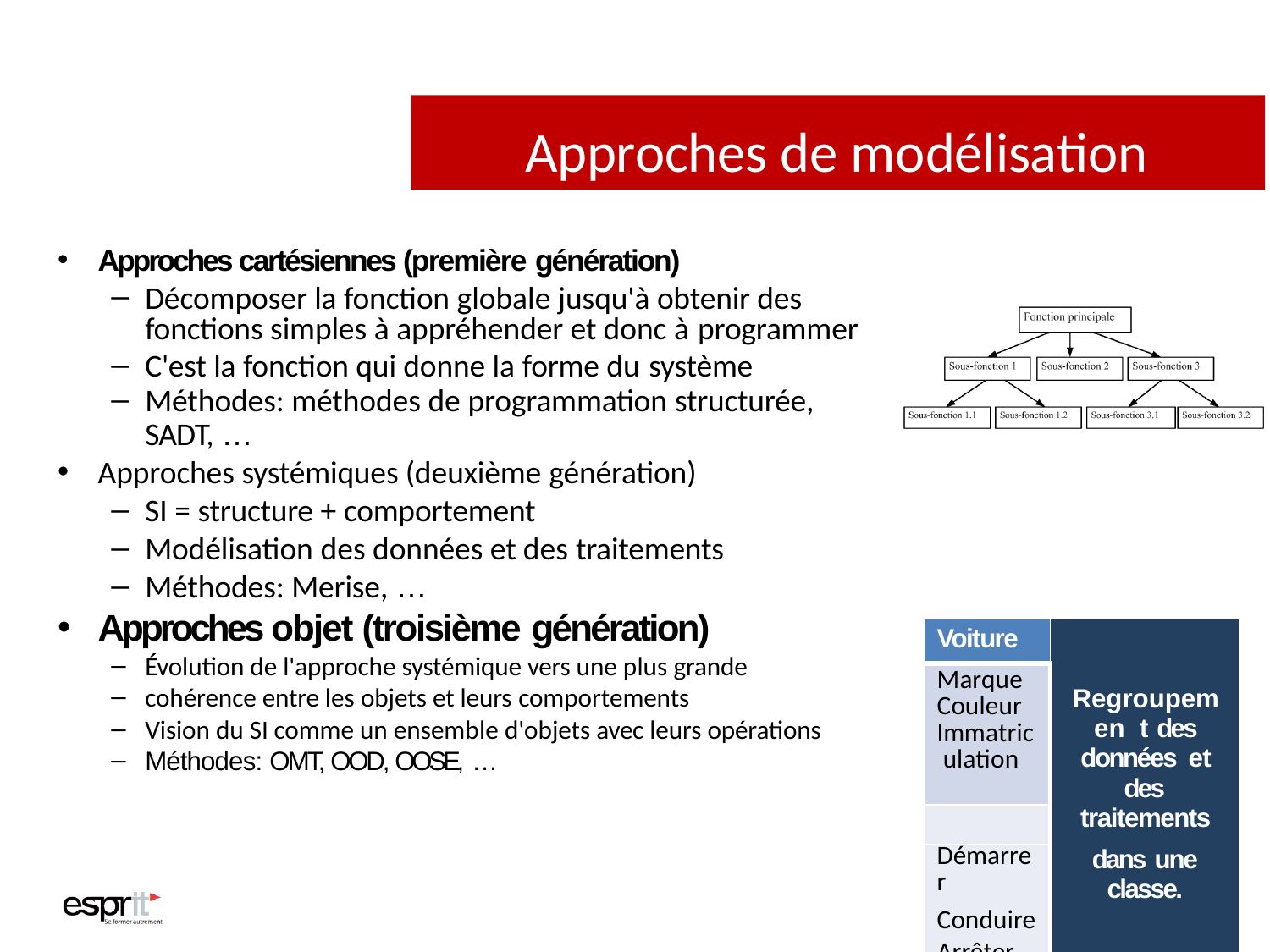

# Approches de modélisation
Approches cartésiennes (première génération)
Décomposer la fonction globale jusqu'à obtenir des  fonctions simples à appréhender et donc à programmer
C'est la fonction qui donne la forme du système
Méthodes: méthodes de programmation structurée,
SADT, …
Approches systémiques (deuxième génération)
SI = structure + comportement
Modélisation des données et des traitements
Méthodes: Merise, …
Approches objet (troisième génération)
Évolution de l'approche systémique vers une plus grande
cohérence entre les objets et leurs comportements
Vision du SI comme un ensemble d'objets avec leurs opérations
Méthodes: OMT, OOD, OOSE, …

| Voiture |  |
| --- | --- |
| Marque Couleur Immatric ulation | Regroupemen t des données et des traitements |
|  |  |
| Démarre r | dans une classe. |
| Conduire |  |
| Arrêter |  |
21